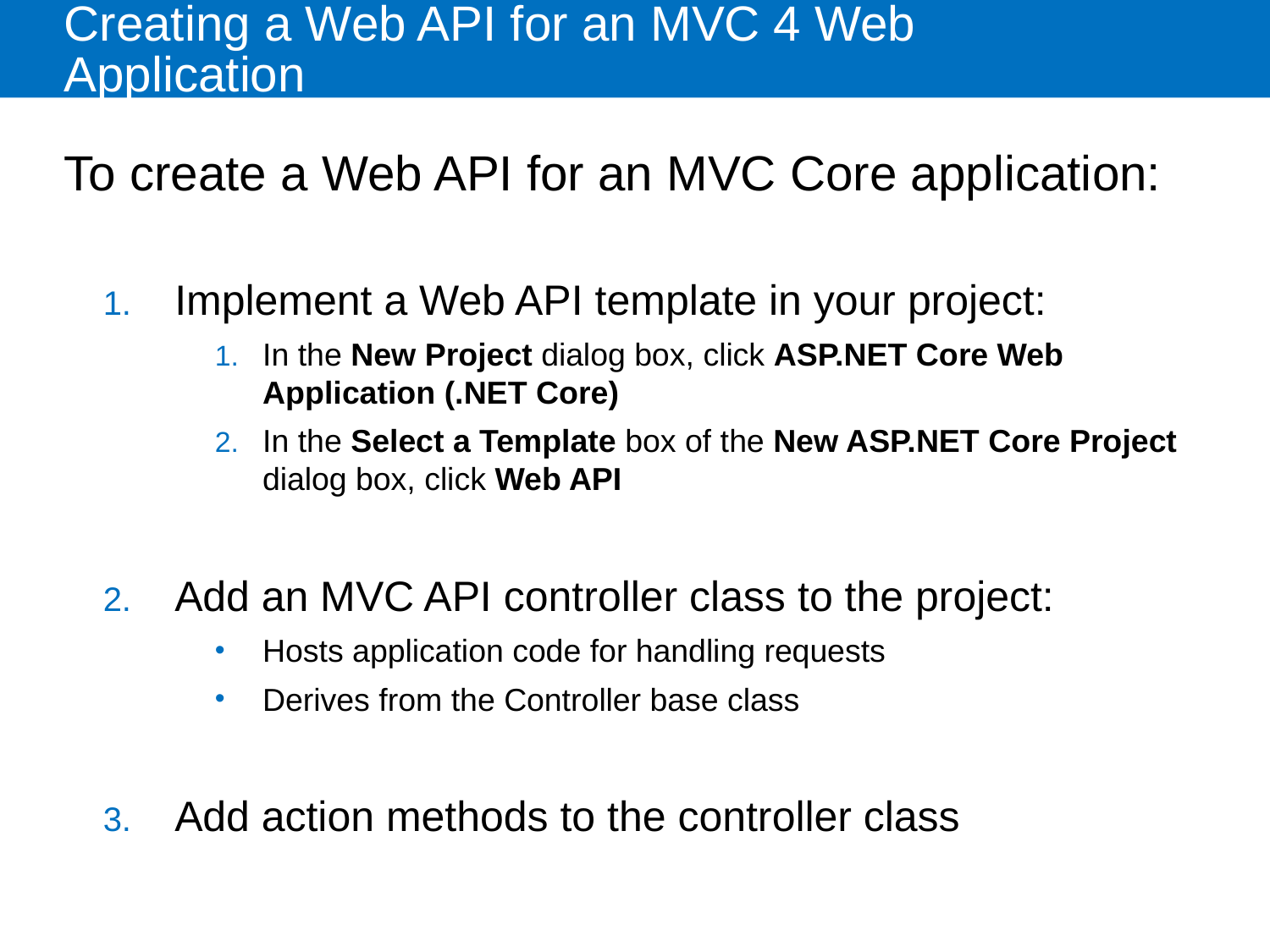

# Creating a Web API for an MVC 4 Web Application
To create a Web API for an MVC Core application:

Implement a Web API template in your project:
In the New Project dialog box, click ASP.NET Core Web Application (.NET Core)
In the Select a Template box of the New ASP.NET Core Project dialog box, click Web API

Add an MVC API controller class to the project:
Hosts application code for handling requests
Derives from the Controller base class

Add action methods to the controller class